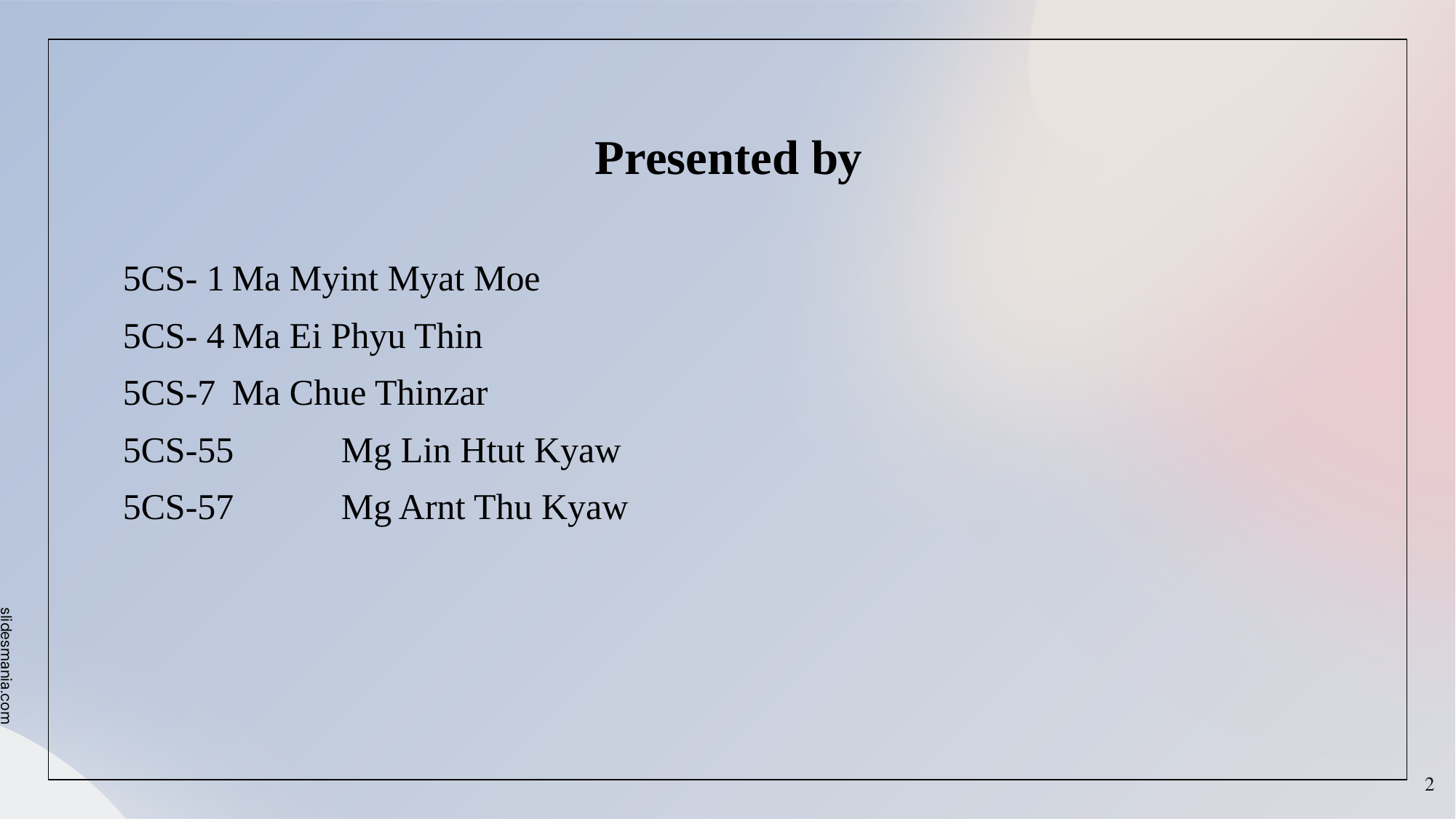

Presented by

	5CS- 1	Ma Myint Myat Moe
	5CS- 4	Ma Ei Phyu Thin
	5CS-7 	Ma Chue Thinzar
	5CS-55	Mg Lin Htut Kyaw
	5CS-57	Mg Arnt Thu Kyaw

2